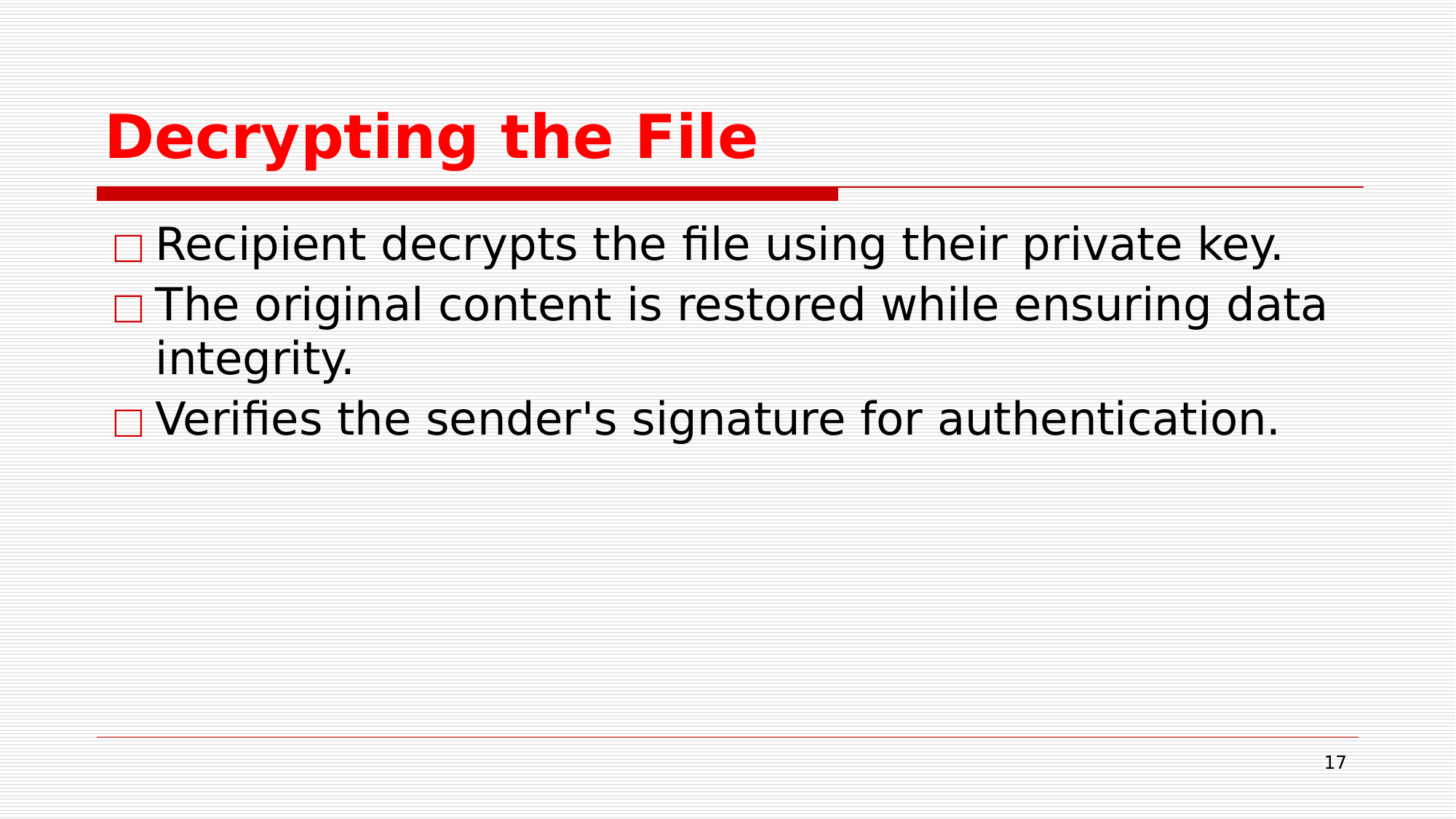

# Decrypting the File
Recipient decrypts the file using their private key.
The original content is restored while ensuring data integrity.
Verifies the sender's signature for authentication.
17